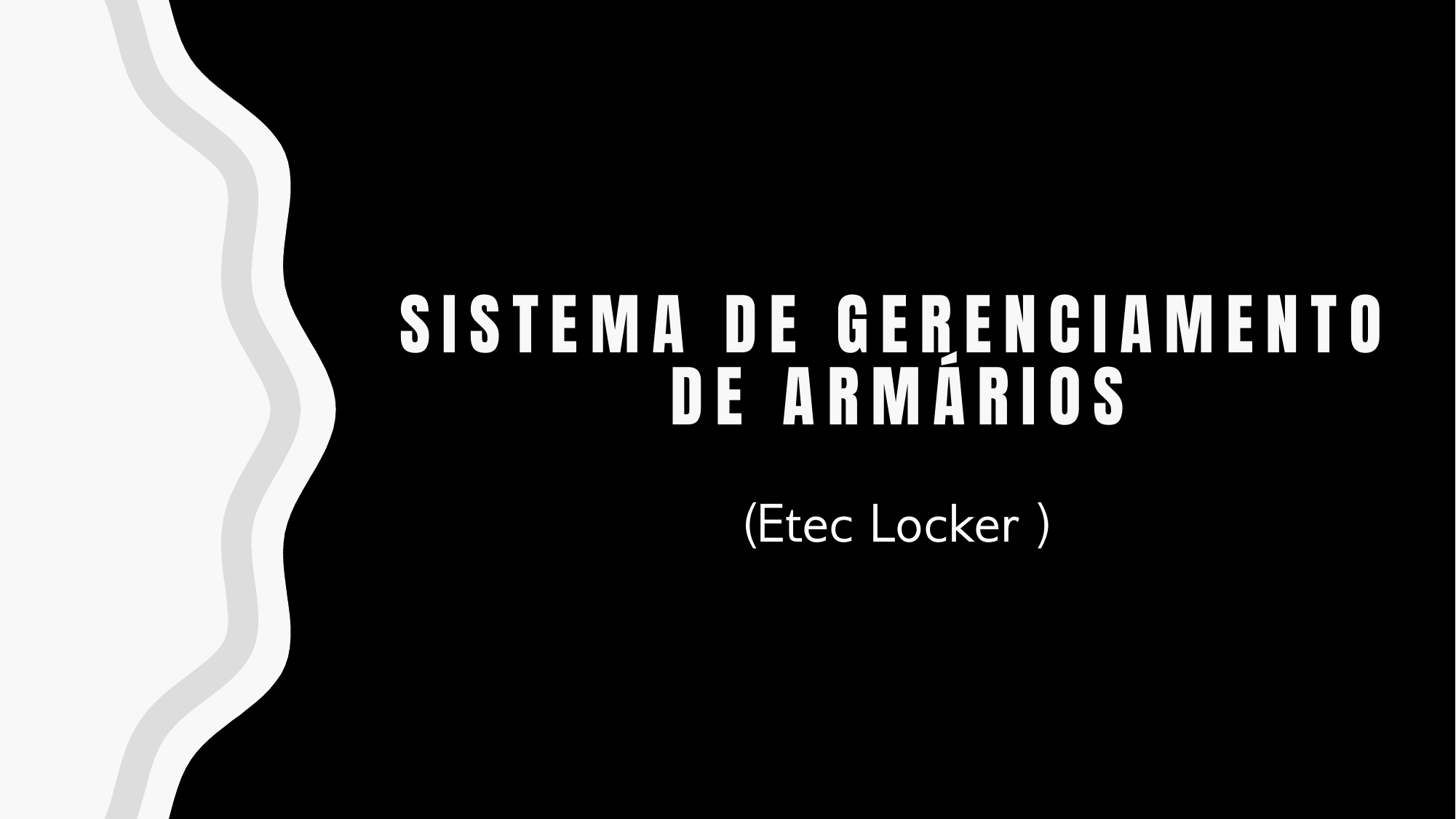

# Sistema de Gerenciamento de Armários
(Etec Locker )